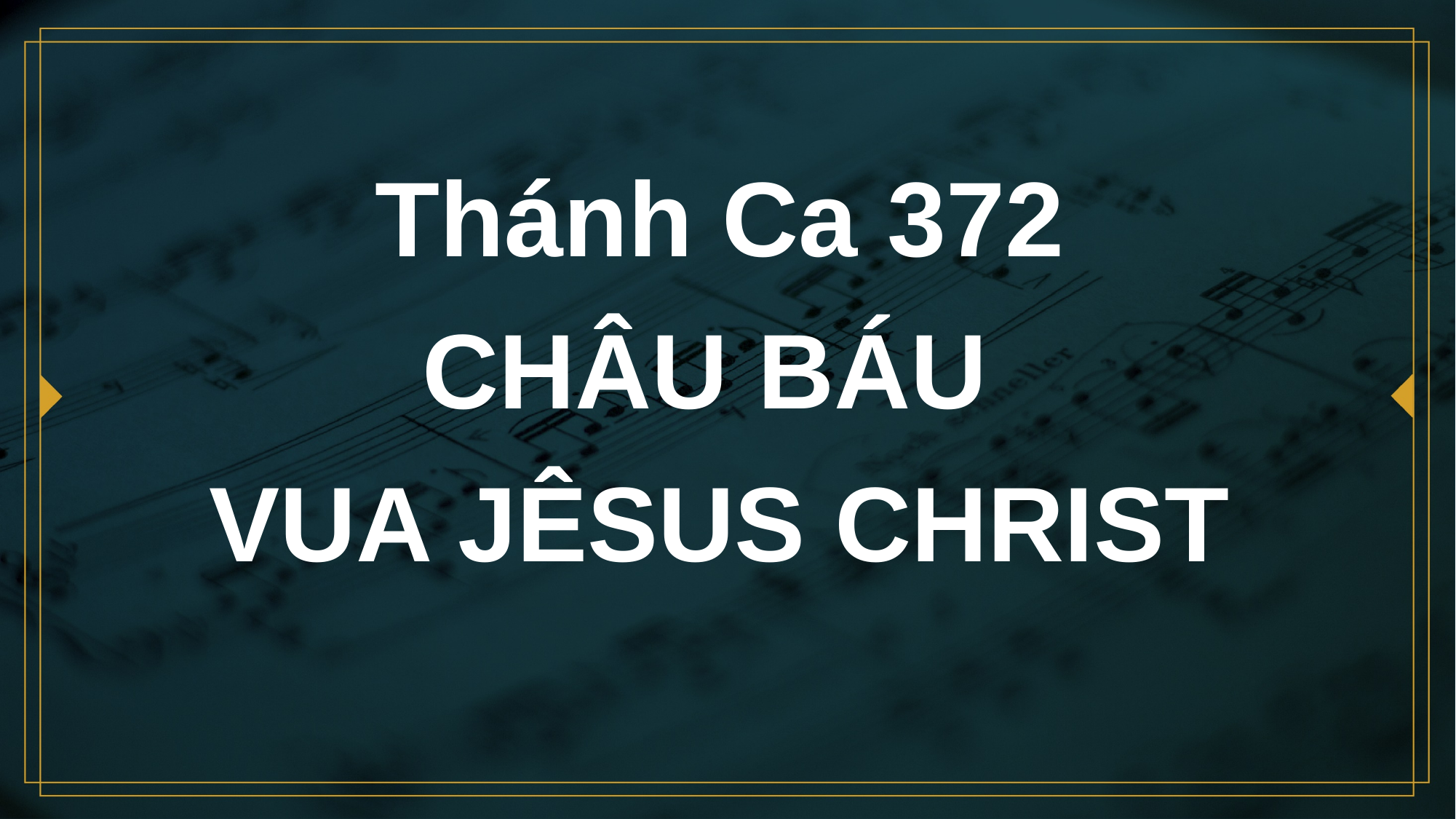

# Thánh Ca 372 CHÂU BÁU VUA JÊSUS CHRIST